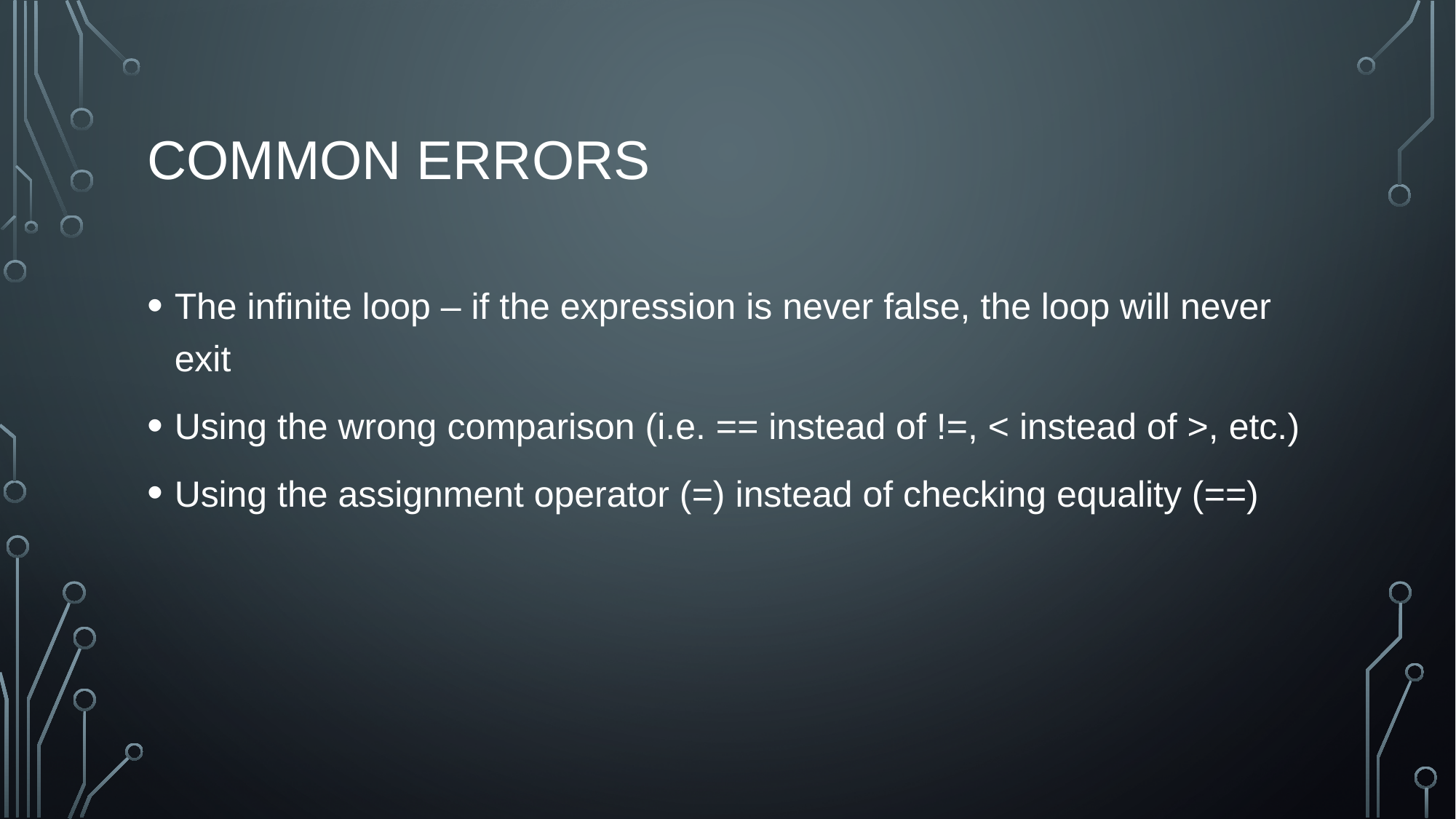

# Common Errors
The infinite loop – if the expression is never false, the loop will never exit
Using the wrong comparison (i.e. == instead of !=, < instead of >, etc.)
Using the assignment operator (=) instead of checking equality (==)